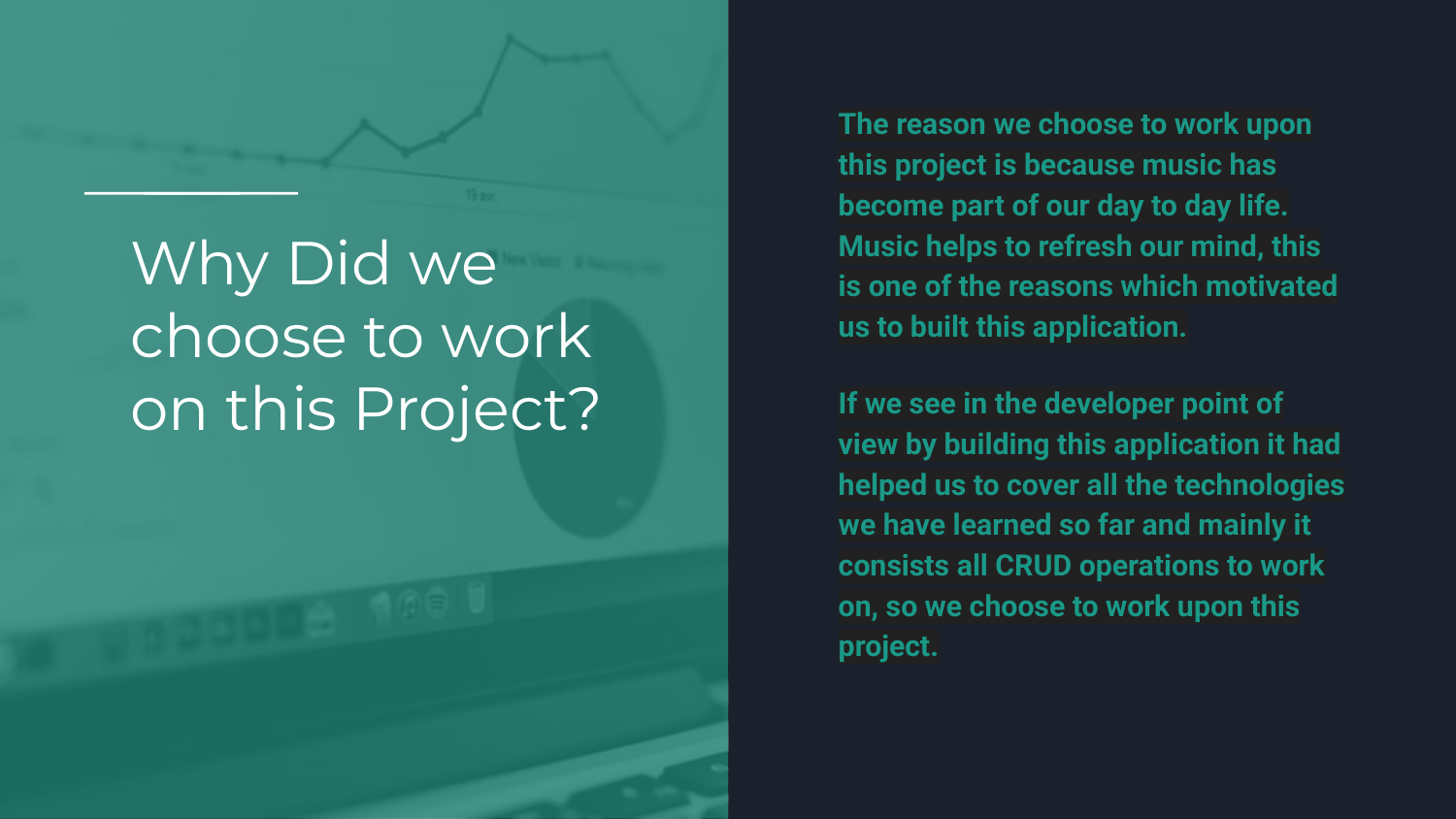

The reason we choose to work upon this project is because music has become part of our day to day life. Music helps to refresh our mind, this is one of the reasons which motivated us to built this application.
If we see in the developer point of view by building this application it had helped us to cover all the technologies we have learned so far and mainly it consists all CRUD operations to work on, so we choose to work upon this project.

# Why Did we choose to work on this Project?